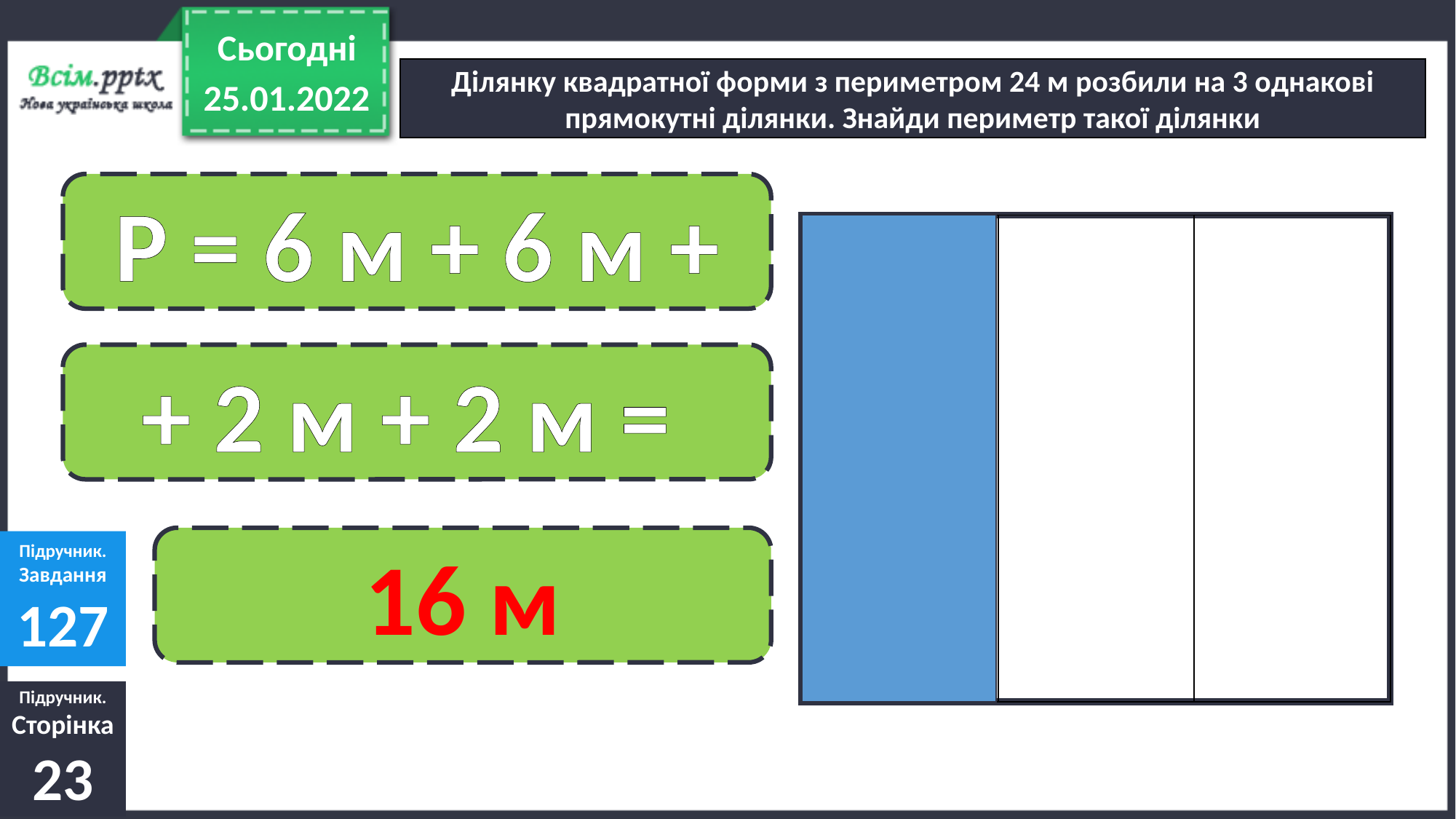

Сьогодні
Ділянку квадратної форми з периметром 24 м розбили на 3 однакові прямокутні ділянки. Знайди периметр такої ділянки
25.01.2022
Р = 6 м + 6 м +

|  |  |  |
| --- | --- | --- |
+ 2 м + 2 м =
16 м
Підручник.
Завдання
127
Підручник.
Сторінка
23